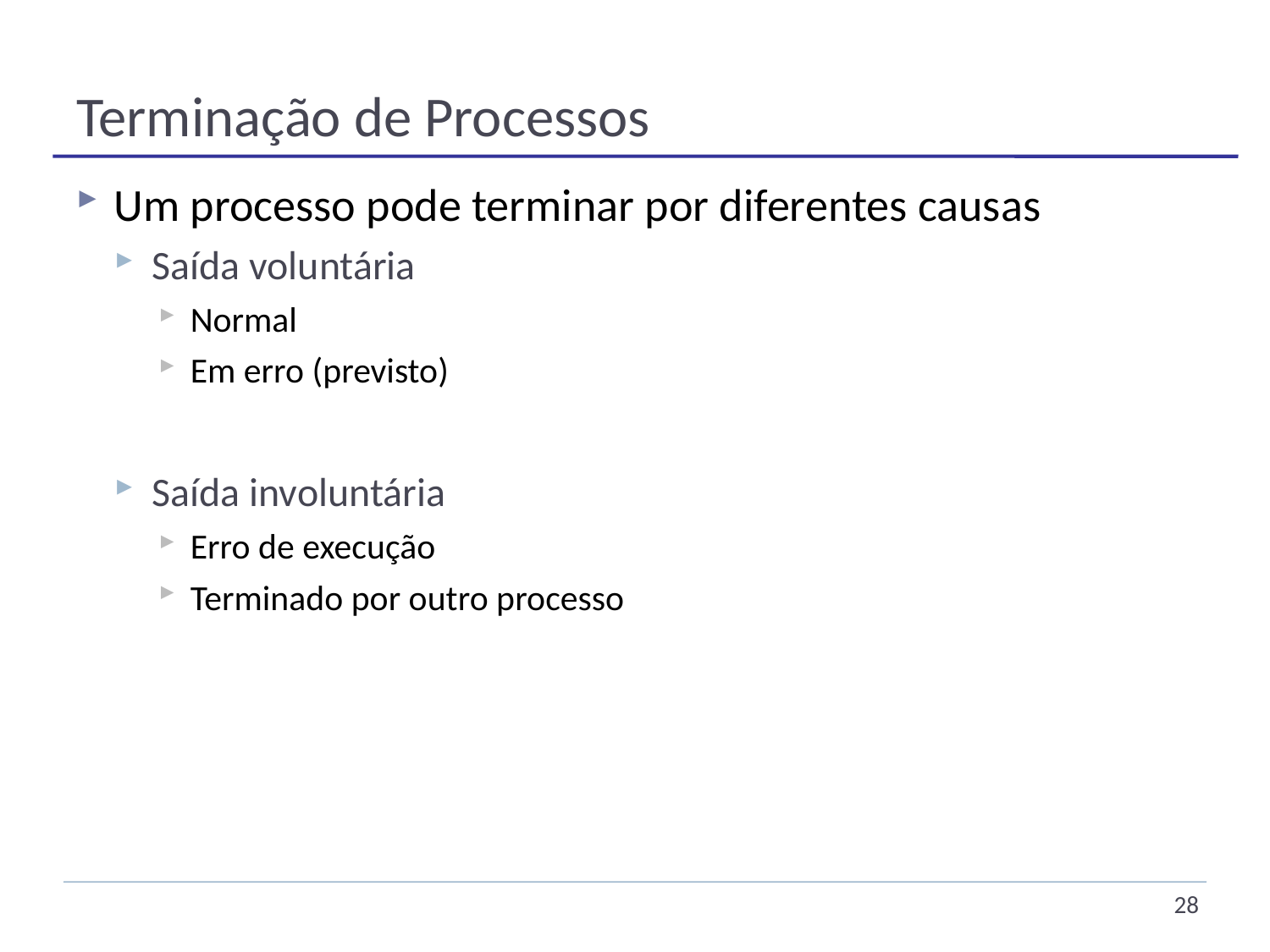

# Terminação de Processos
Um processo pode terminar por diferentes causas
Saída voluntária
Normal
Em erro (previsto)

Saída involuntária
Erro de execução
Terminado por outro processo
28